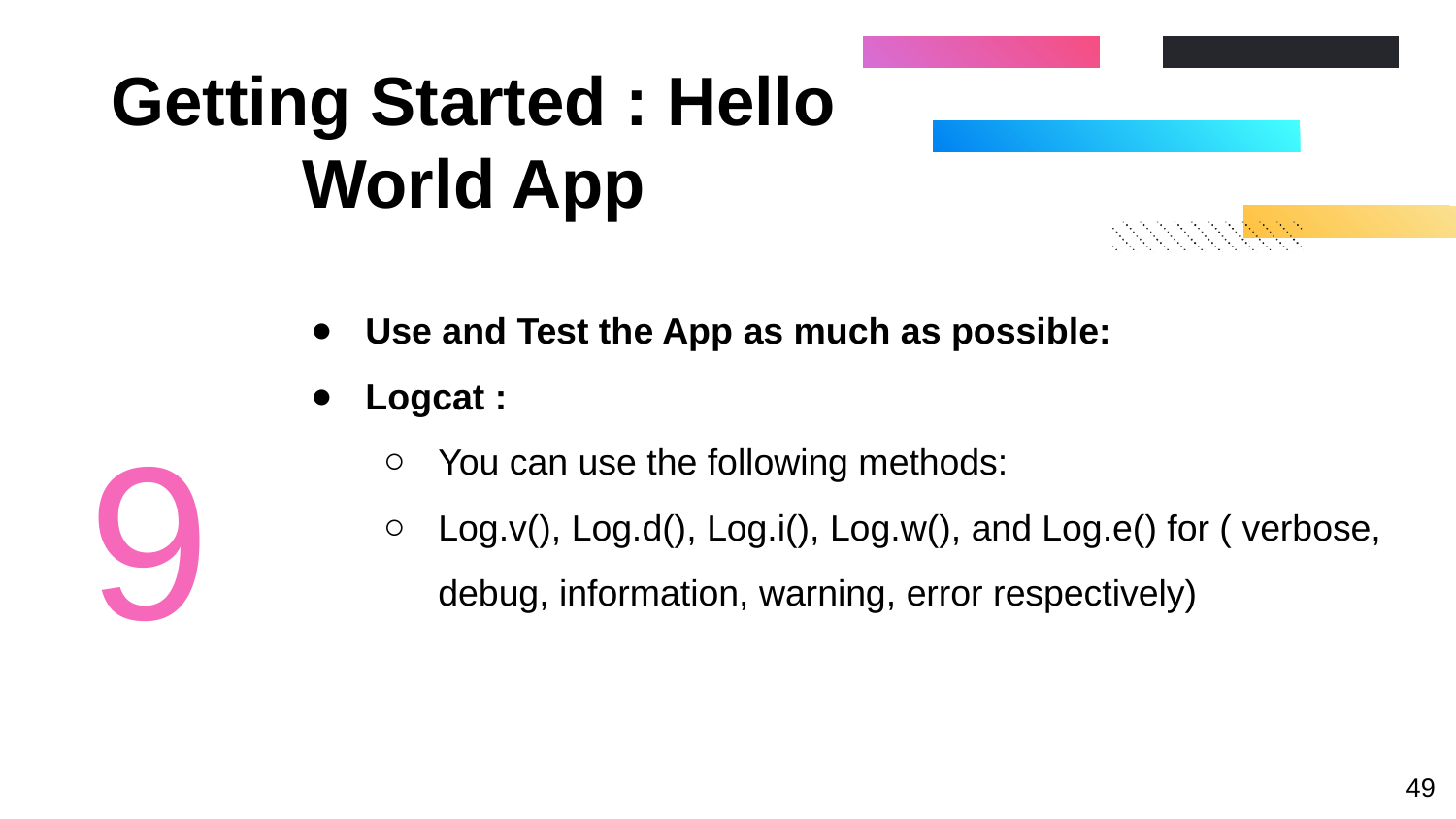

# Getting Started : Hello World App
Use and Test the App as much as possible:
Logcat :
You can use the following methods:
Log.v(), Log.d(), Log.i(), Log.w(), and Log.e() for ( verbose, debug, information, warning, error respectively)

9
49